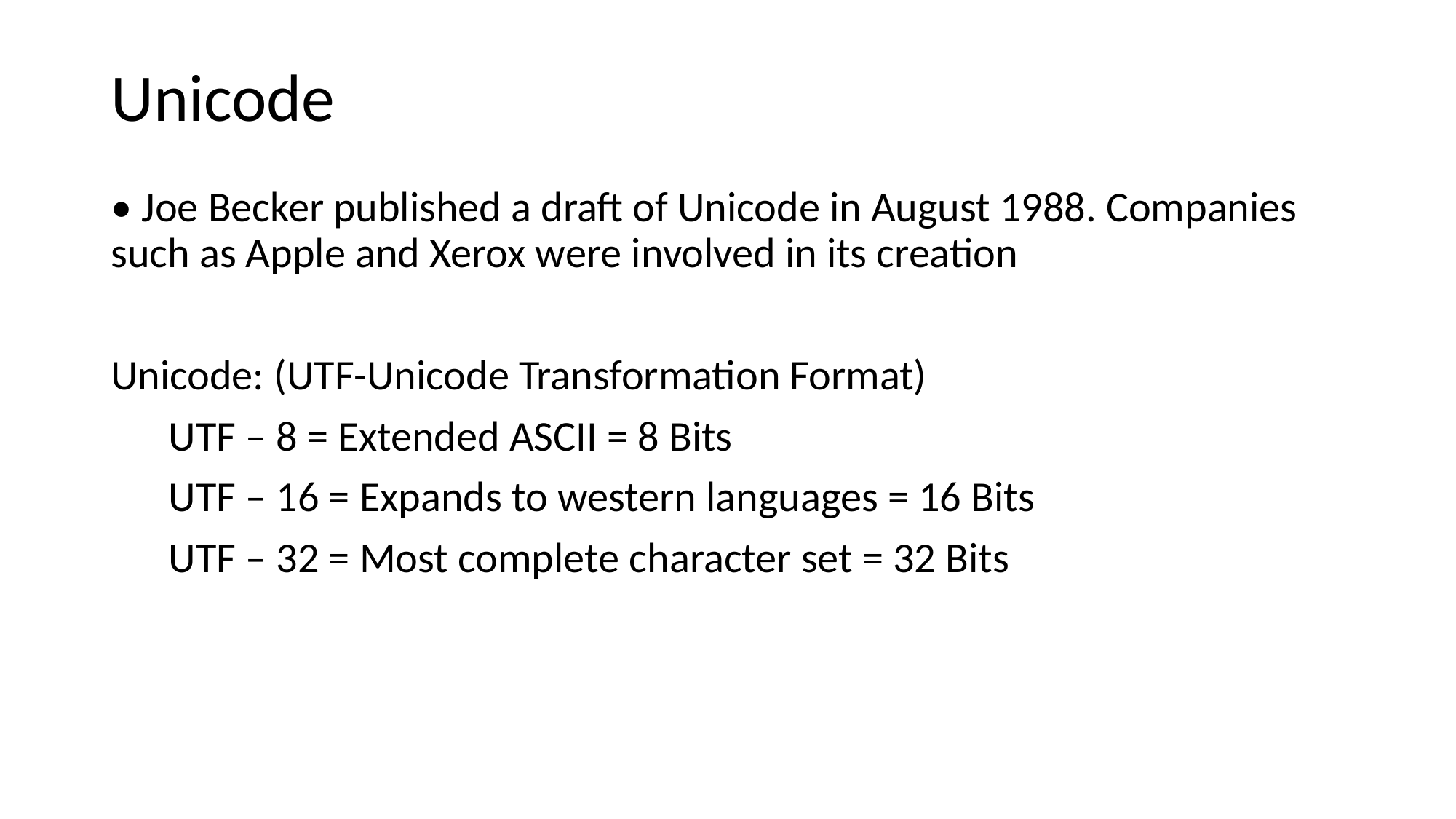

# Unicode
• Joe Becker published a draft of Unicode in August 1988. Companies such as Apple and Xerox were involved in its creation

Unicode: (UTF-Unicode Transformation Format)
      UTF – 8 = Extended ASCII = 8 Bits
      UTF – 16 = Expands to western languages = 16 Bits
      UTF – 32 = Most complete character set = 32 Bits